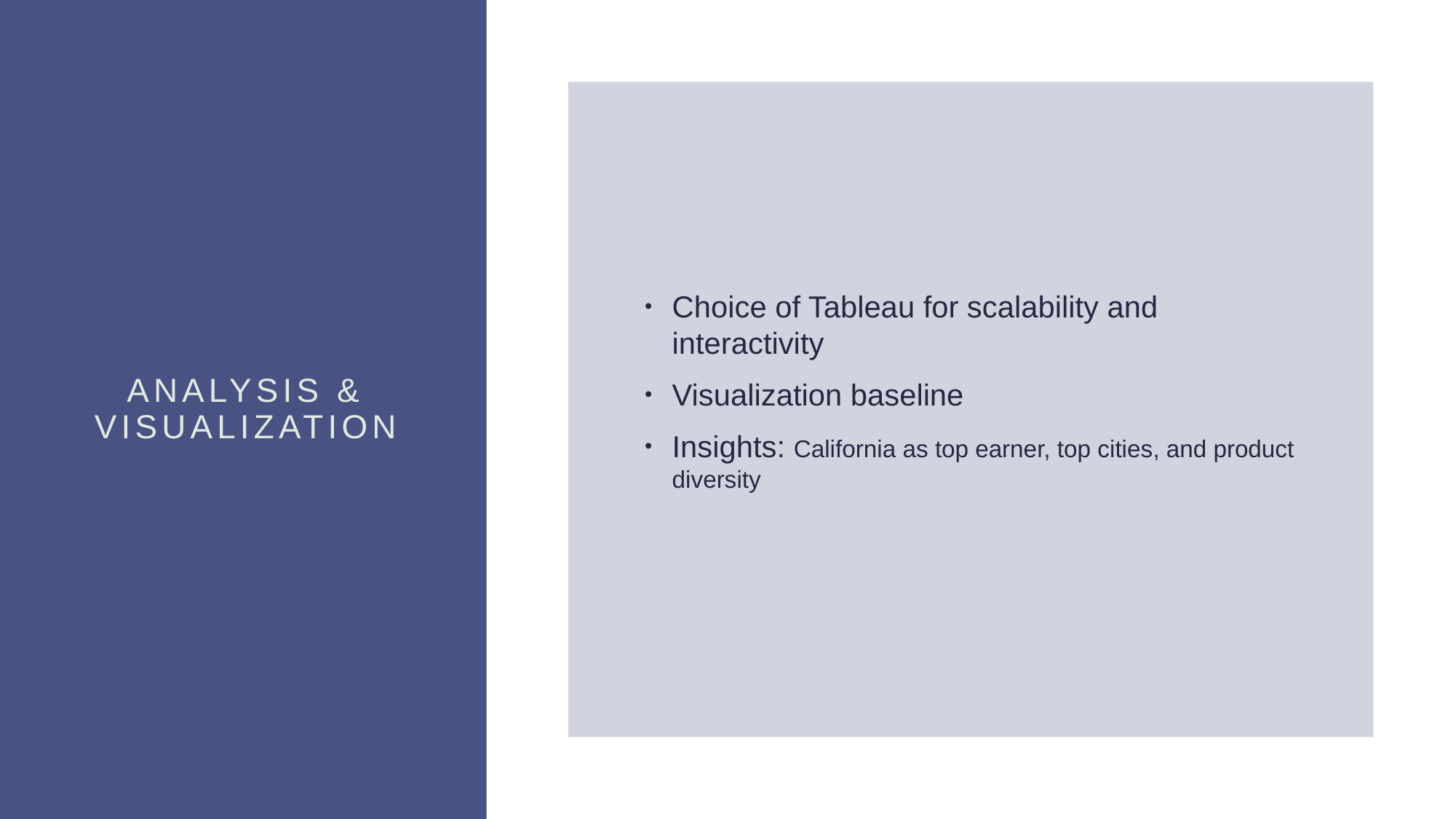

Choice of Tableau for scalability and interactivity
Visualization baseline
Insights: California as top earner, top cities, and product diversity

# Analysis & Visualization